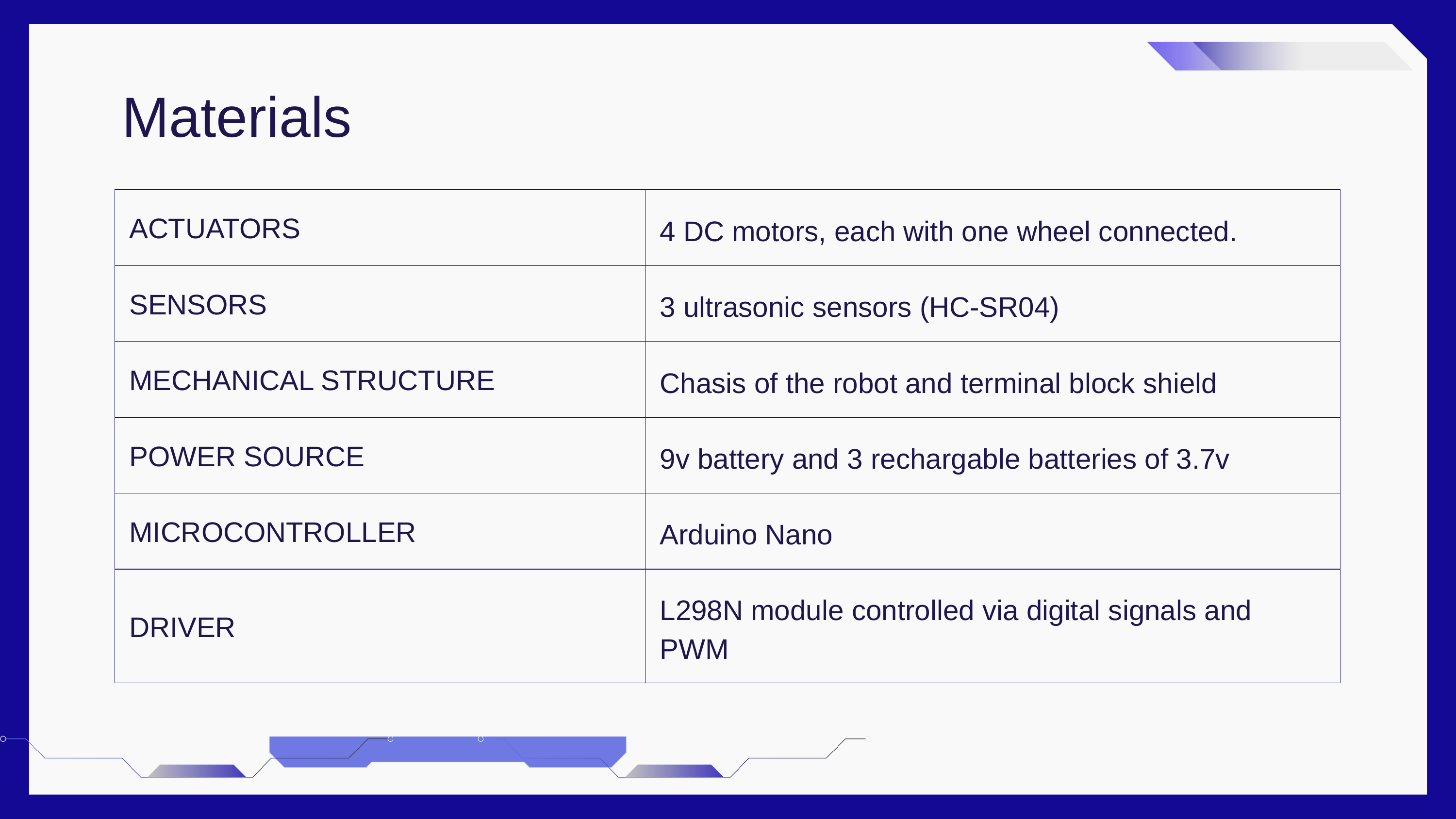

Materials
| ACTUATORS | 4 DC motors, each with one wheel connected. |
| --- | --- |
| SENSORS | 3 ultrasonic sensors (HC-SR04) |
| MECHANICAL STRUCTURE | Chasis of the robot and terminal block shield |
| POWER SOURCE | 9v battery and 3 rechargable batteries of 3.7v |
| MICROCONTROLLER | Arduino Nano |
| DRIVER | L298N module controlled via digital signals and PWM |